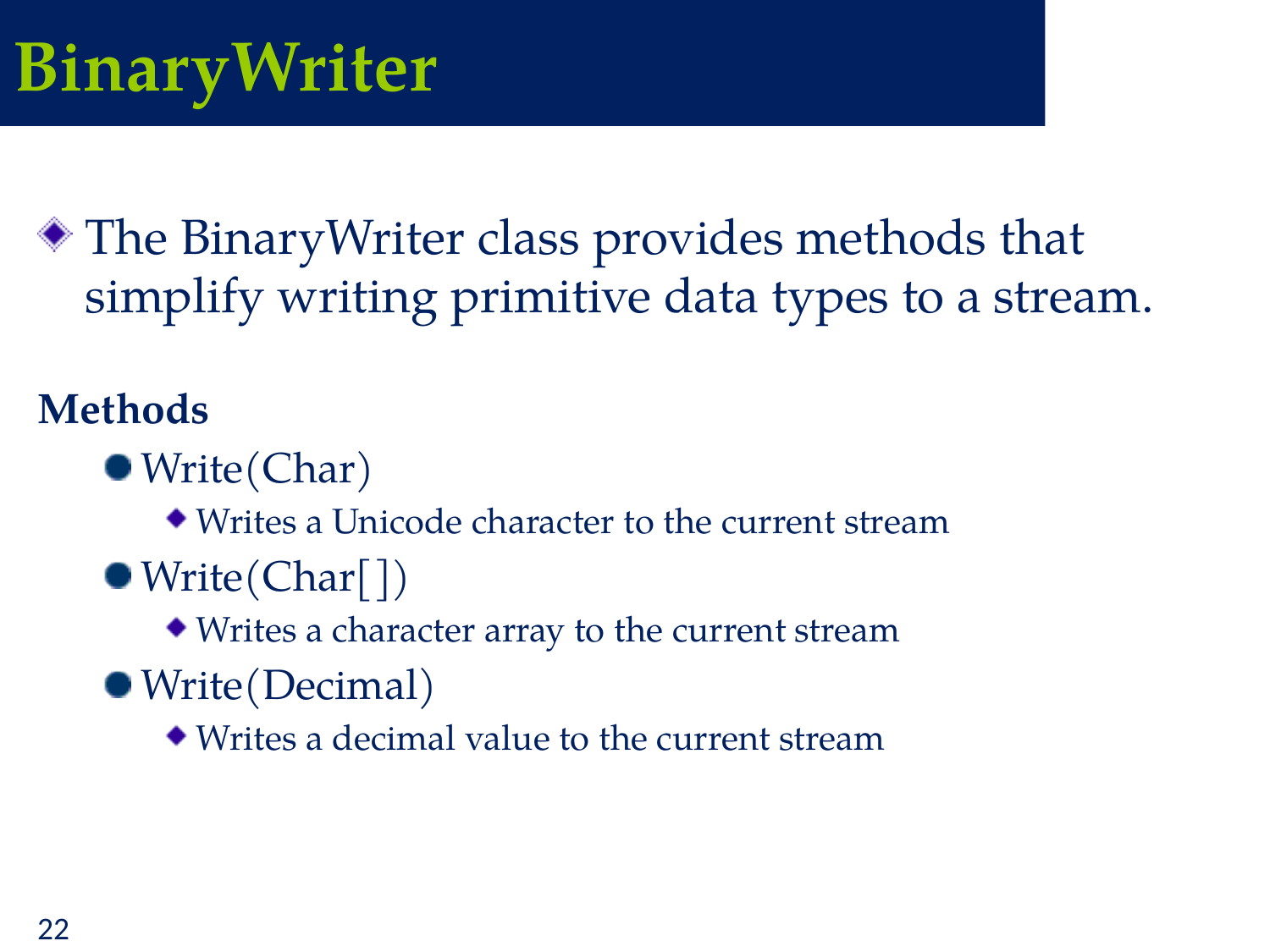

# BinaryWriter

The BinaryWriter class provides methods that simplify writing primitive data types to a stream.

Methods
Write(Char)
Writes a Unicode character to the current stream
Write(Char[])
Writes a character array to the current stream
Write(Decimal)
Writes a decimal value to the current stream
22